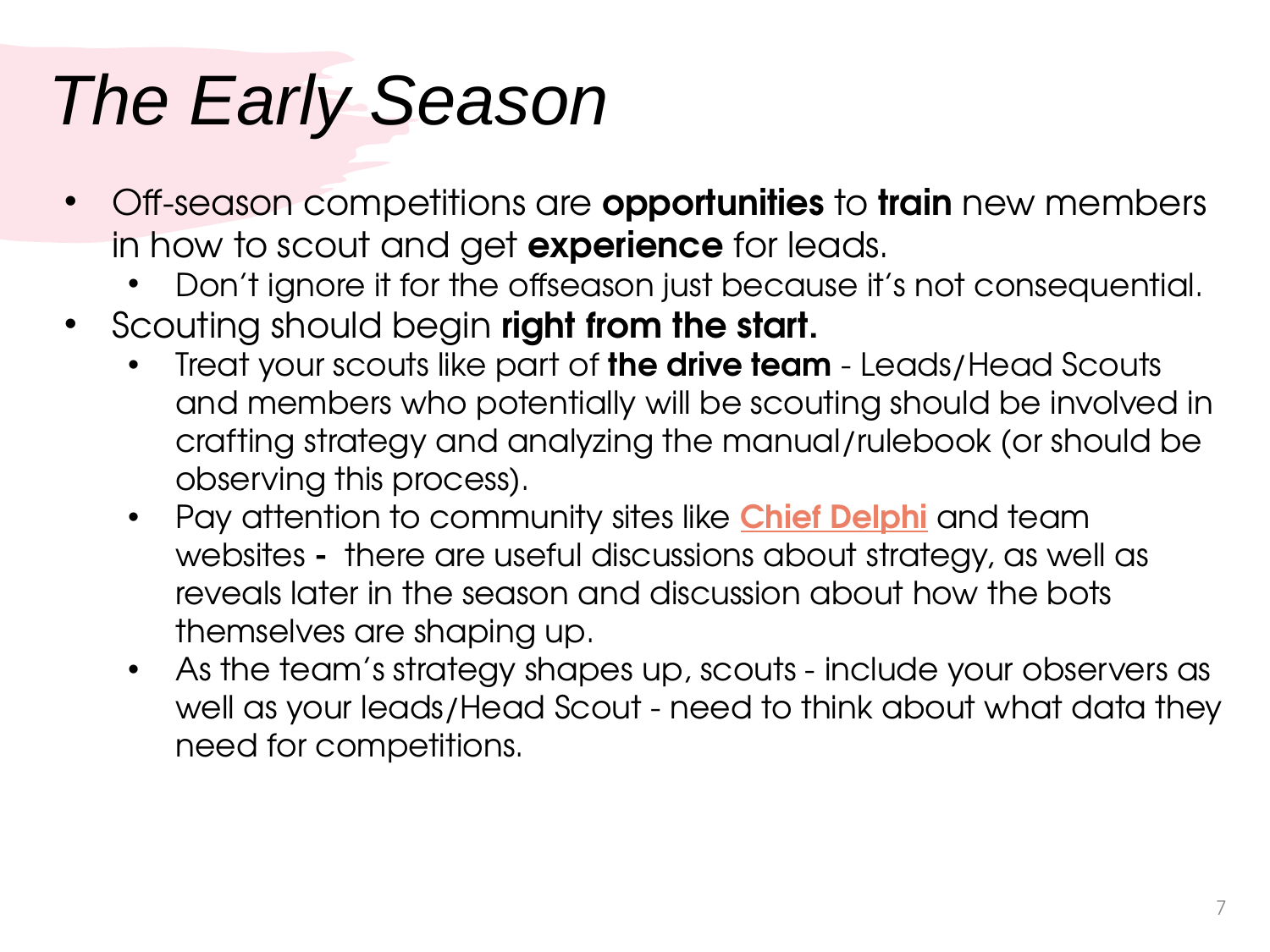

# The Early Season
Off-season competitions are opportunities to train new members in how to scout and get experience for leads.
Don’t ignore it for the offseason just because it’s not consequential.
Scouting should begin right from the start.
Treat your scouts like part of the drive team - Leads/Head Scouts and members who potentially will be scouting should be involved in crafting strategy and analyzing the manual/rulebook (or should be observing this process).
Pay attention to community sites like Chief Delphi and team websites -  there are useful discussions about strategy, as well as reveals later in the season and discussion about how the bots themselves are shaping up.
As the team’s strategy shapes up, scouts - include your observers as well as your leads/Head Scout - need to think about what data they need for competitions.

7